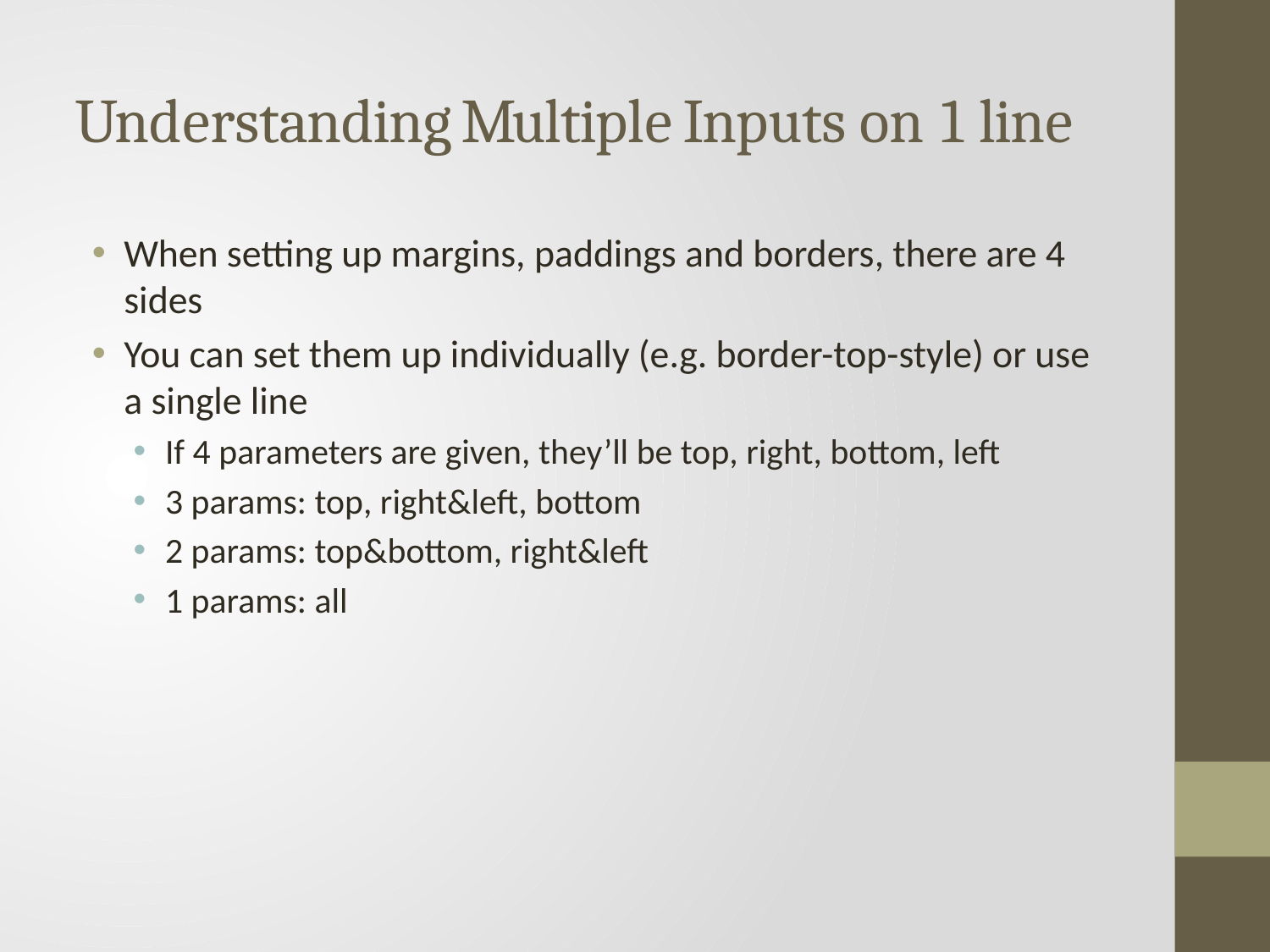

# Understanding Multiple Inputs on 1 line
When setting up margins, paddings and borders, there are 4 sides
You can set them up individually (e.g. border-top-style) or use a single line
If 4 parameters are given, they’ll be top, right, bottom, left
3 params: top, right&left, bottom
2 params: top&bottom, right&left
1 params: all